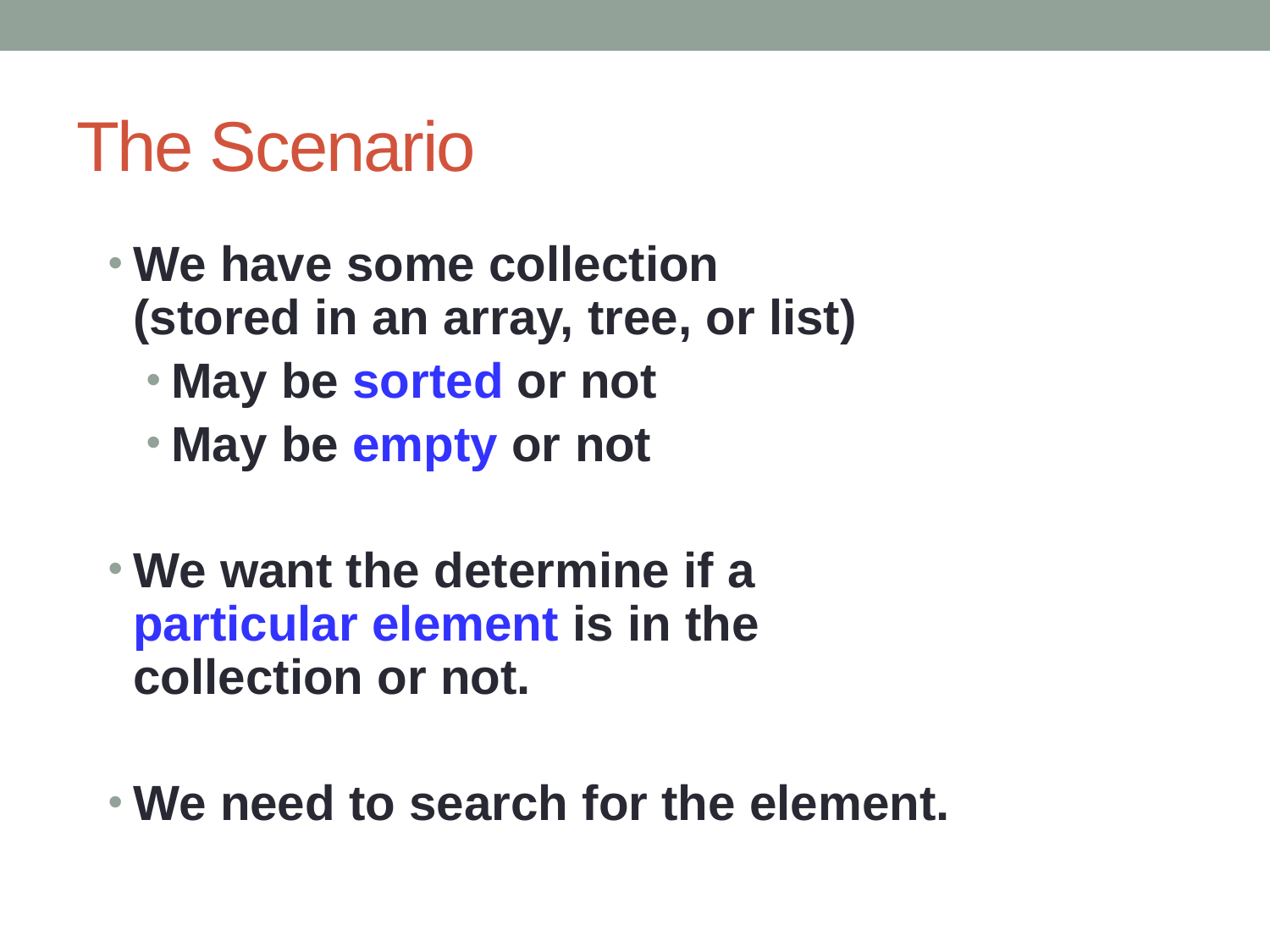

# The Scenario
We have some collection
(stored in an array, tree, or list)
May be sorted or not
May be empty or not

We want the determine if a particular element is in the collection or not.

We need to search for the element.